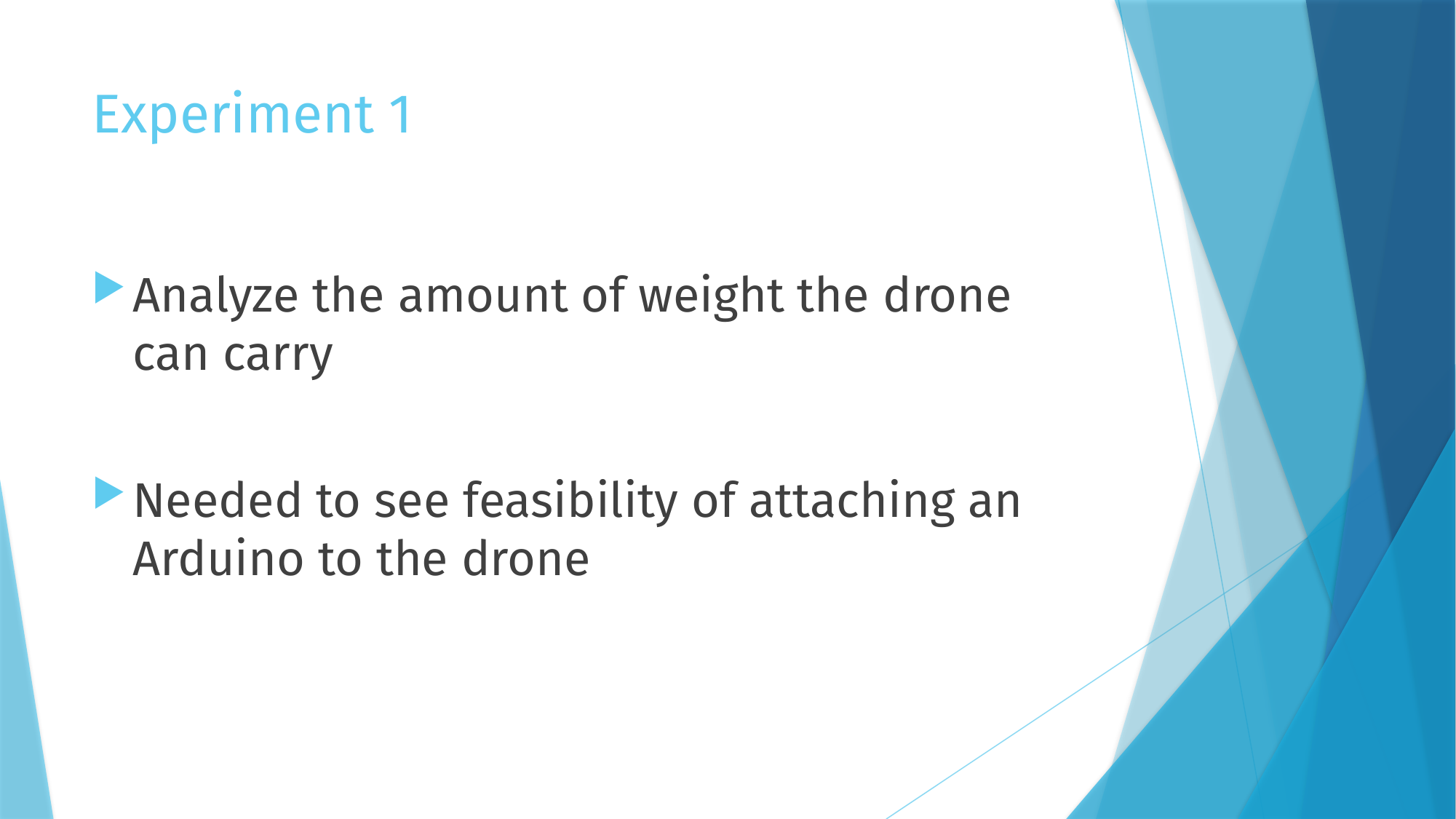

# Experiment 1
Analyze the amount of weight the drone can carry

Needed to see feasibility of attaching an Arduino to the drone